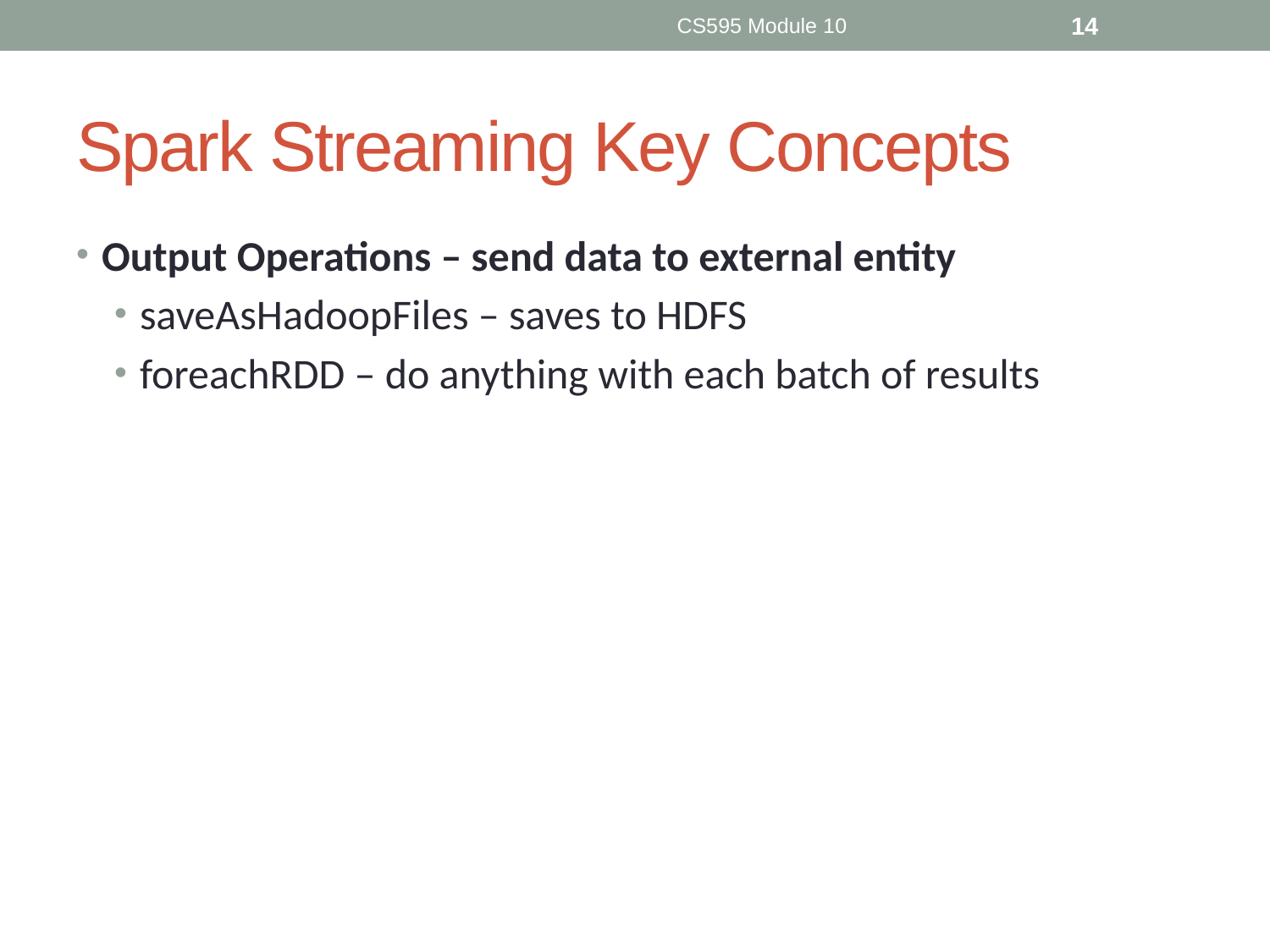

CS595 Module 10
14
# Spark Streaming Key Concepts
Output Operations – send data to external entity
saveAsHadoopFiles – saves to HDFS
foreachRDD – do anything with each batch of results